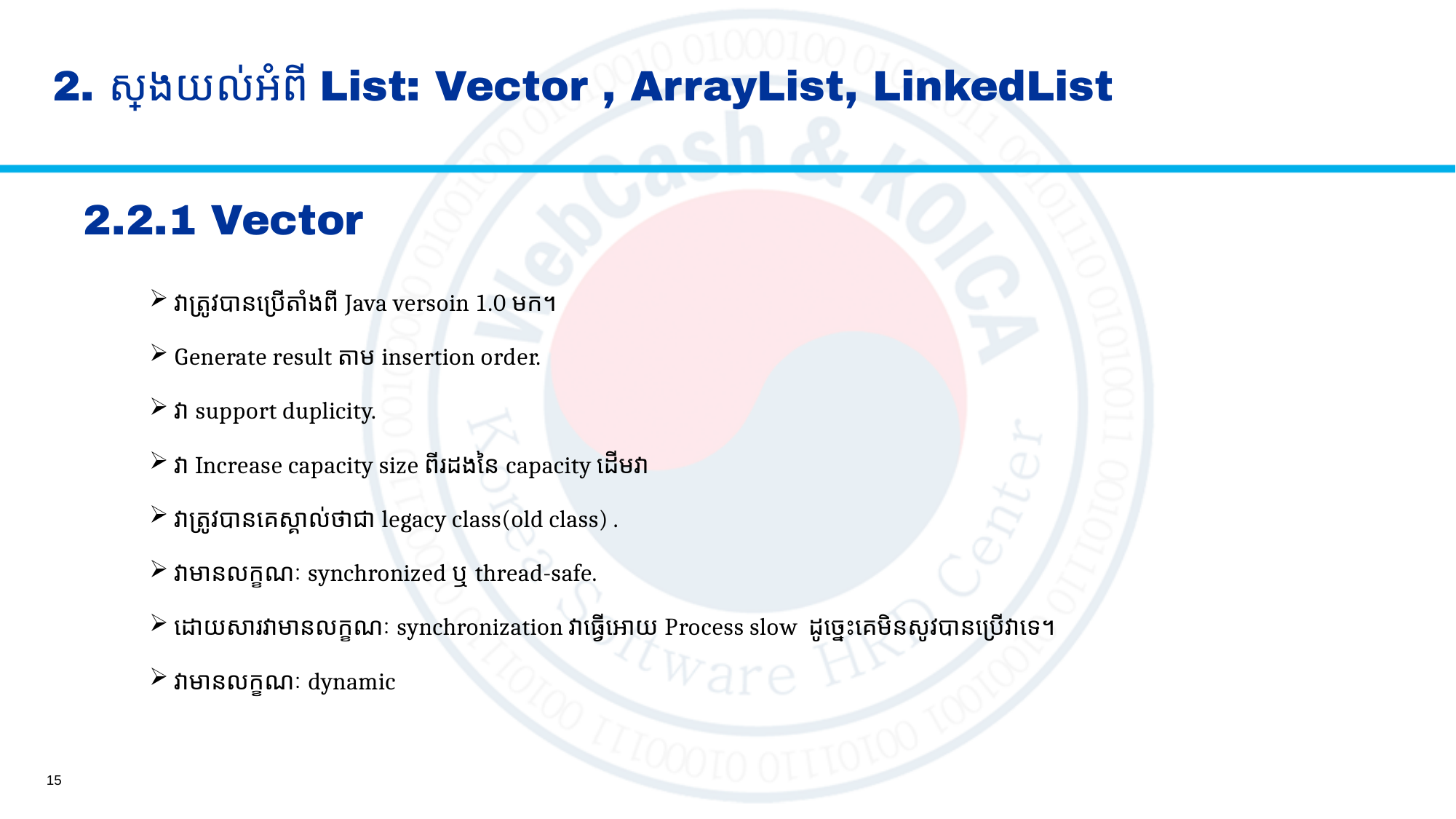

2. ស្វែងយល់អំពី List: Vector , ArrayList, LinkedList
# 2.2.1 Vector
វាត្រូវបានប្រើតាំងពី Java versoin 1.0 មក។
Generate result តាម insertion order.
វា support duplicity.
វា Increase capacity size ពីរដងនៃ capacity ដើមវា
វាត្រូវបានគេស្គាល់ថាជា legacy class(old class) .
វាមានលក្ខណៈ synchronized ឬ thread-safe.
ដោយសារវាមានលក្ខណៈ synchronization វាធ្វើអោយ Process slow  ដូច្នេះគេមិនសូវបានប្រើវាទេ។
វាមានលក្ខណៈ dynamic
15